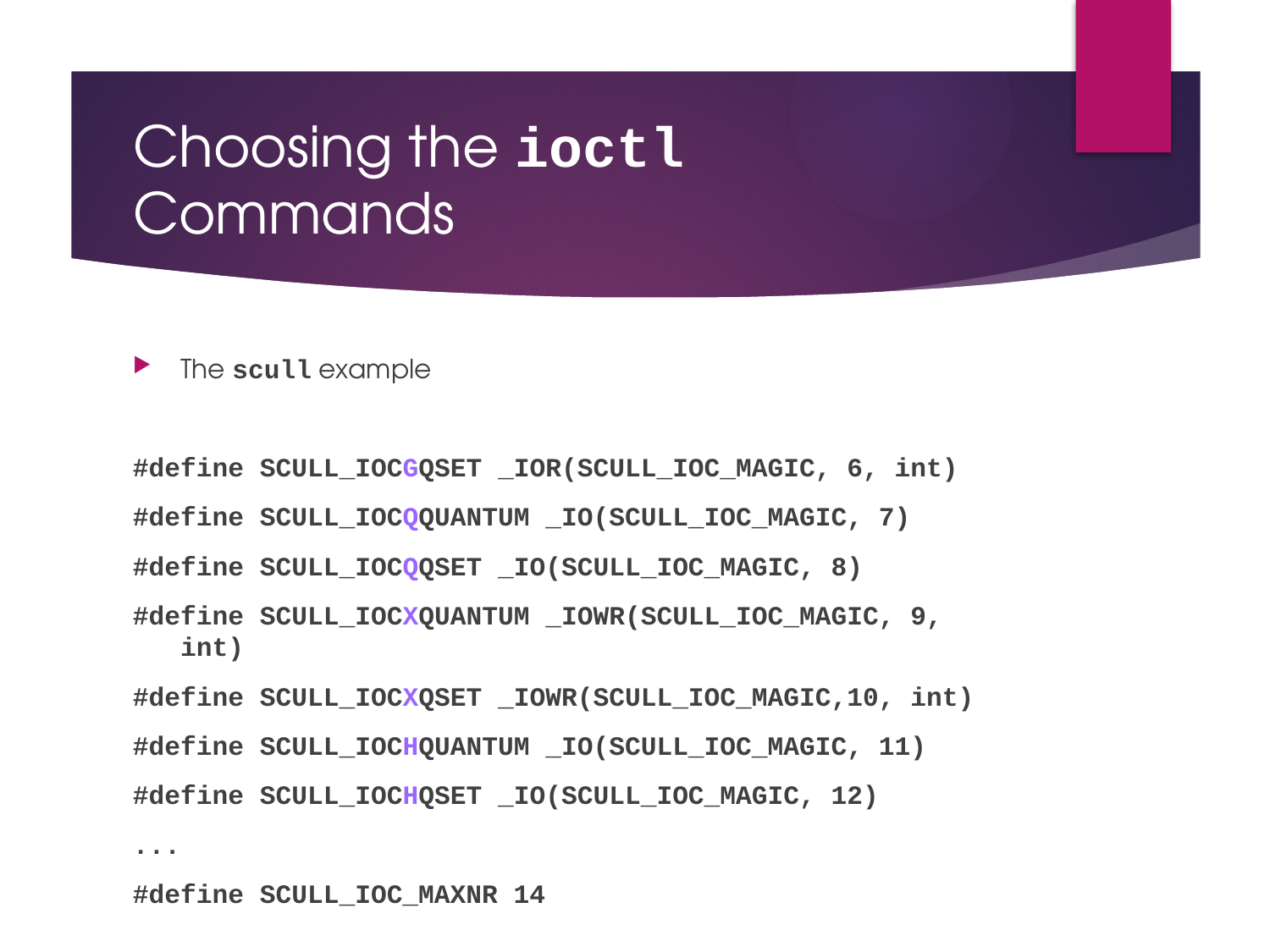

# Choosing the ioctl Commands
The scull example

#define SCULL_IOCGQSET _IOR(SCULL_IOC_MAGIC, 6, int)
#define SCULL_IOCQQUANTUM _IO(SCULL_IOC_MAGIC, 7)
#define SCULL_IOCQQSET _IO(SCULL_IOC_MAGIC, 8)
#define SCULL_IOCXQUANTUM _IOWR(SCULL_IOC_MAGIC, 9, int)
#define SCULL_IOCXQSET _IOWR(SCULL_IOC_MAGIC,10, int)
#define SCULL_IOCHQUANTUM _IO(SCULL_IOC_MAGIC, 11)
#define SCULL_IOCHQSET _IO(SCULL_IOC_MAGIC, 12)
...
#define SCULL_IOC_MAXNR 14